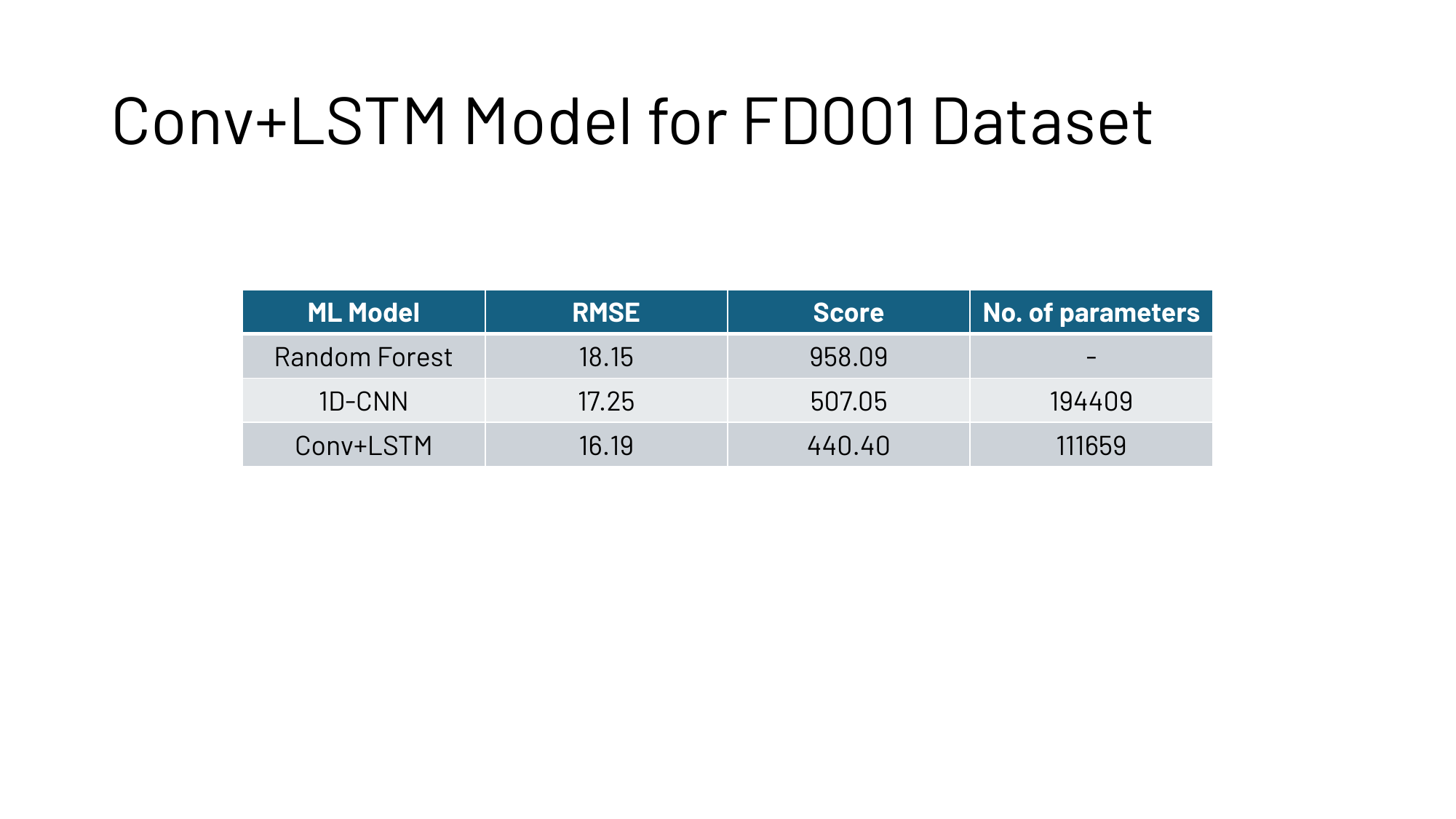

# Conv+LSTM Model for FD001 Dataset
| ML Model | RMSE | Score | No. of parameters |
| --- | --- | --- | --- |
| Random Forest | 18.15 | 958.09 | - |
| 1D-CNN | 17.25 | 507.05 | 194409 |
| Conv+LSTM | 16.19 | 440.40 | 111659 |